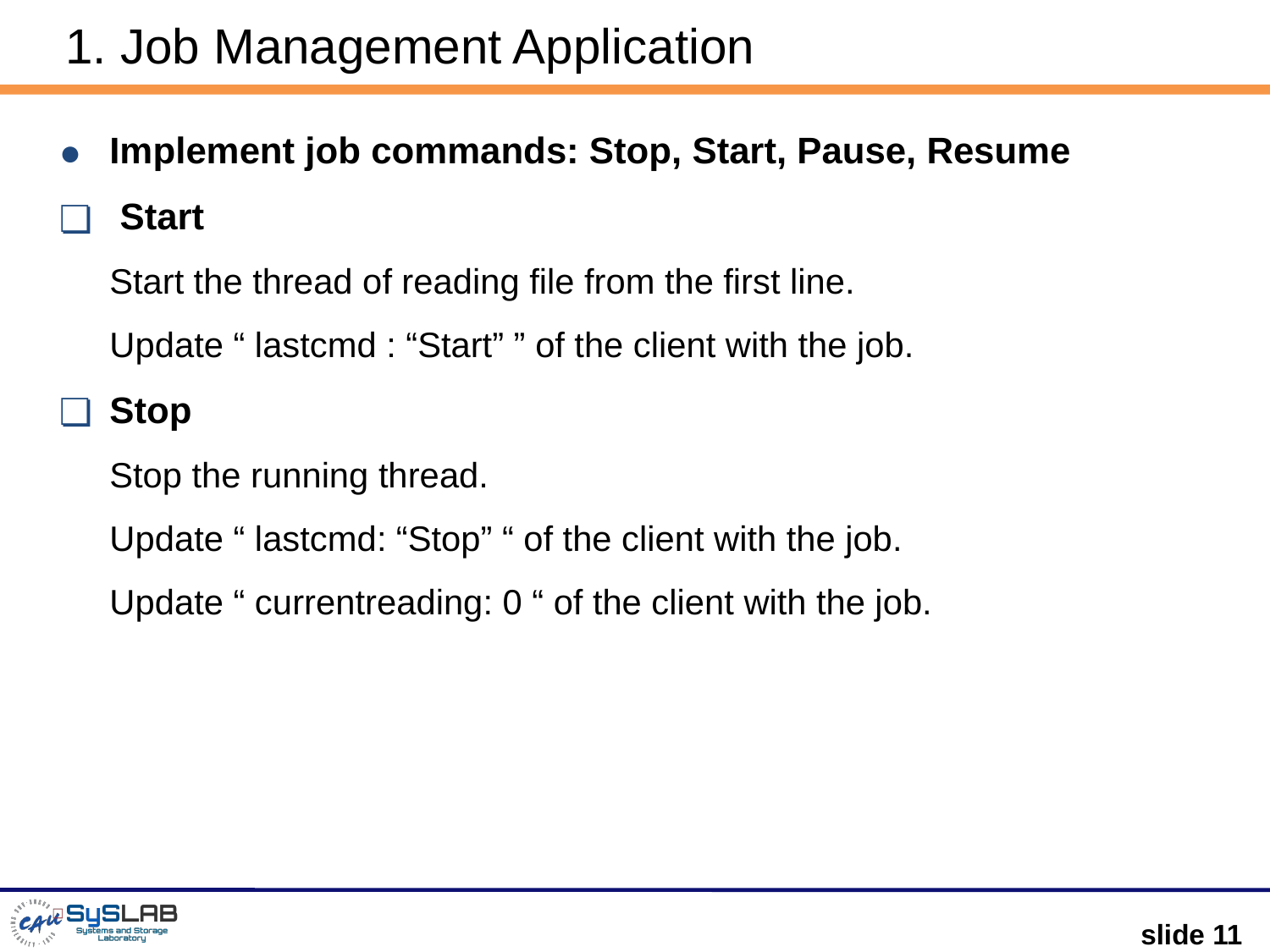

# 1. Job Management Application
Implement job commands: Stop, Start, Pause, Resume
 Start
Start the thread of reading file from the first line.
Update “ lastcmd : “Start” ” of the client with the job.
Stop
Stop the running thread.
Update “ lastcmd: “Stop” “ of the client with the job.
Update “ currentreading: 0 “ of the client with the job.